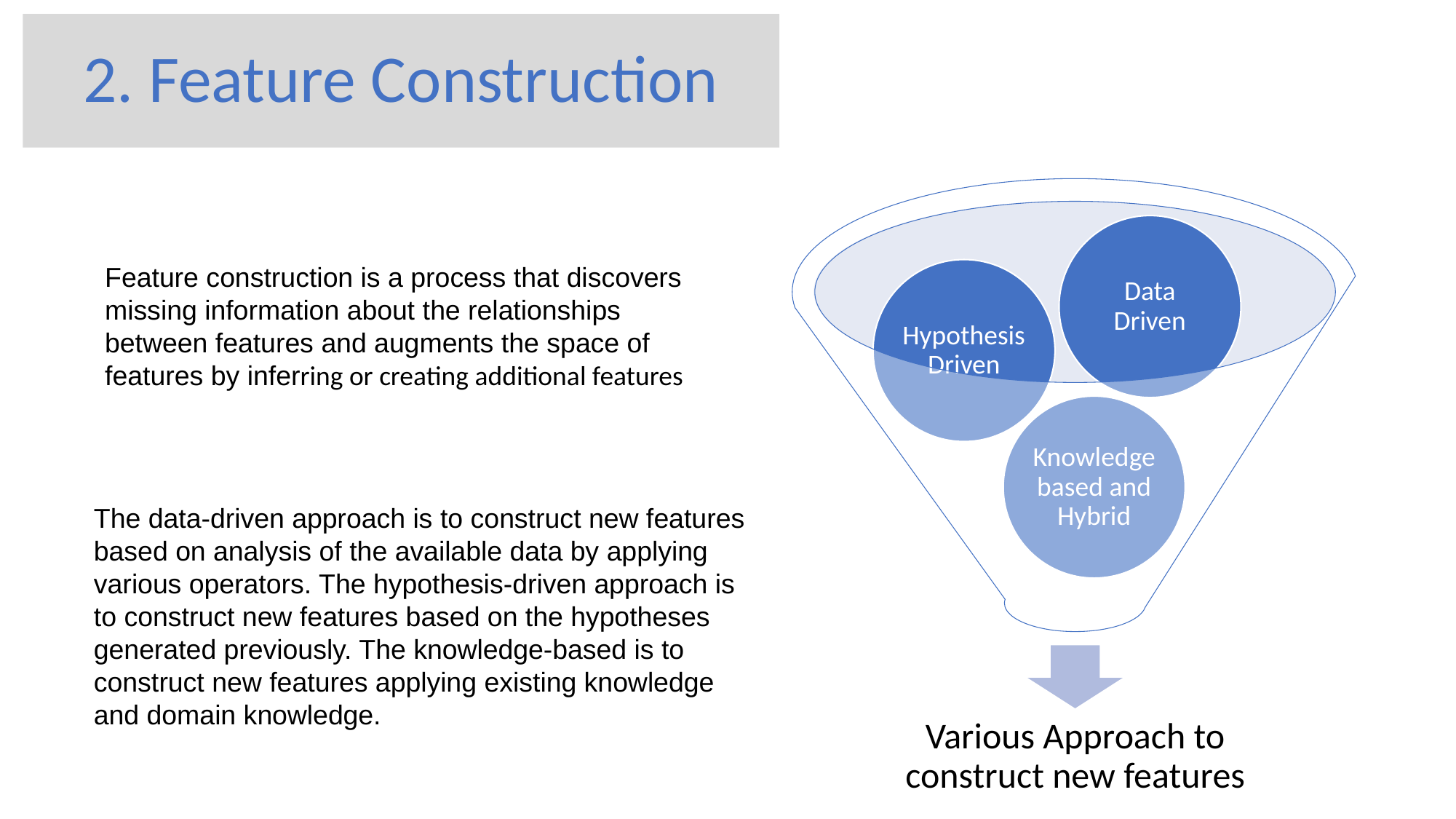

# 2. Feature Construction
Various Approach to construct new features
Knowledge based and Hybrid
Hypothesis Driven
Data Driven
Feature construction is a process that discovers
missing information about the relationships between features and augments the space of features by inferring or creating additional features
The data-driven approach is to construct new features based on analysis of the available data by applying various operators. The hypothesis-driven approach is to construct new features based on the hypotheses generated previously. The knowledge-based is to construct new features applying existing knowledge and domain knowledge.